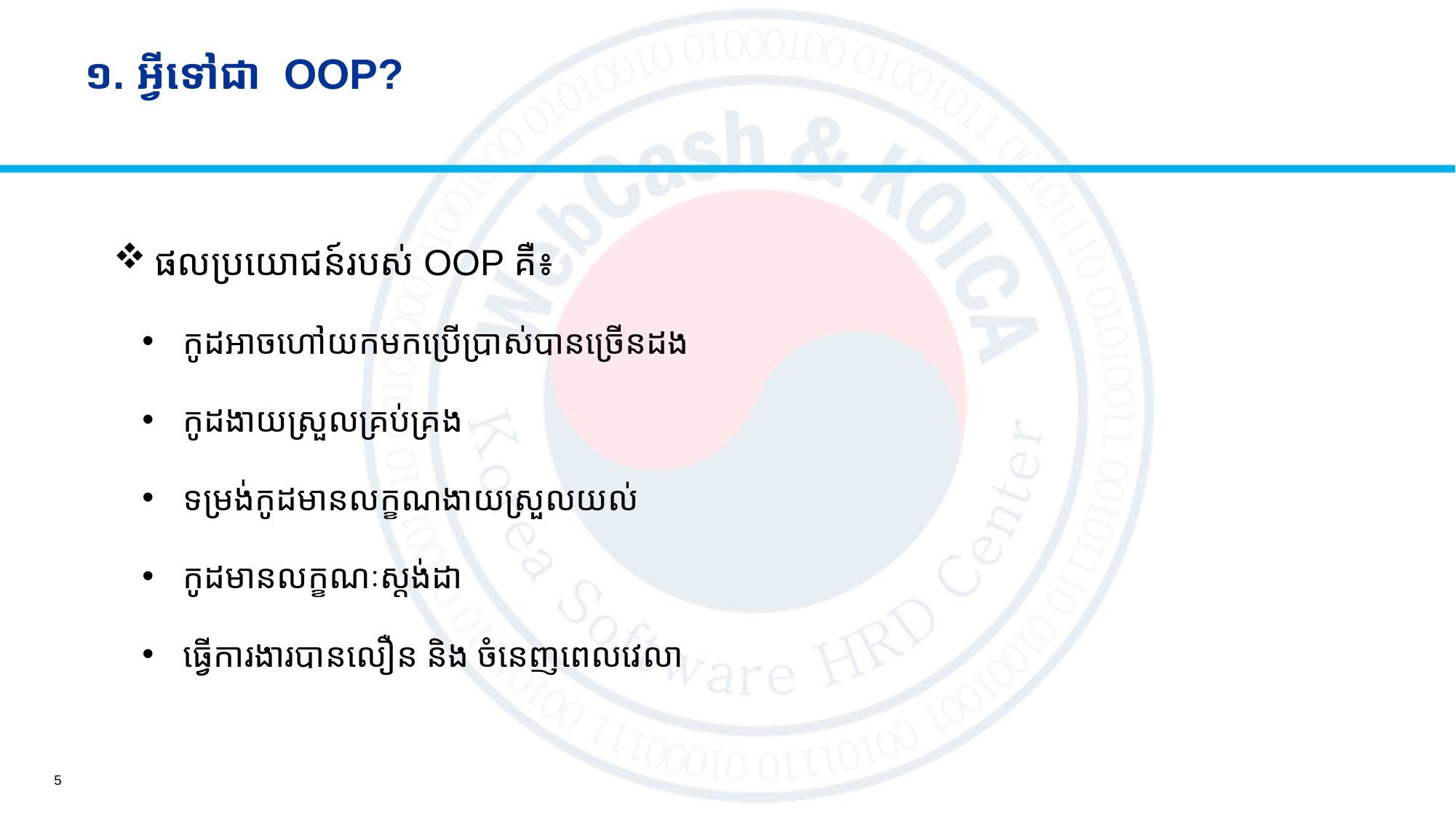

# ១. អ្វីទៅជា  OOP?
ផលប្រយោជន៍របស់ OOP គឺ៖
កូដអាចហៅយកមកប្រើប្រាស់បានច្រើនដង
កូដងាយស្រួលគ្រប់គ្រង
ទម្រង់កូដមានលក្ខណងាយស្រួលយល់
កូដមានលក្ខណៈស្តង់ដា
ធ្វើការងារបានលឿន និង ចំនេញពេលវេលា

5